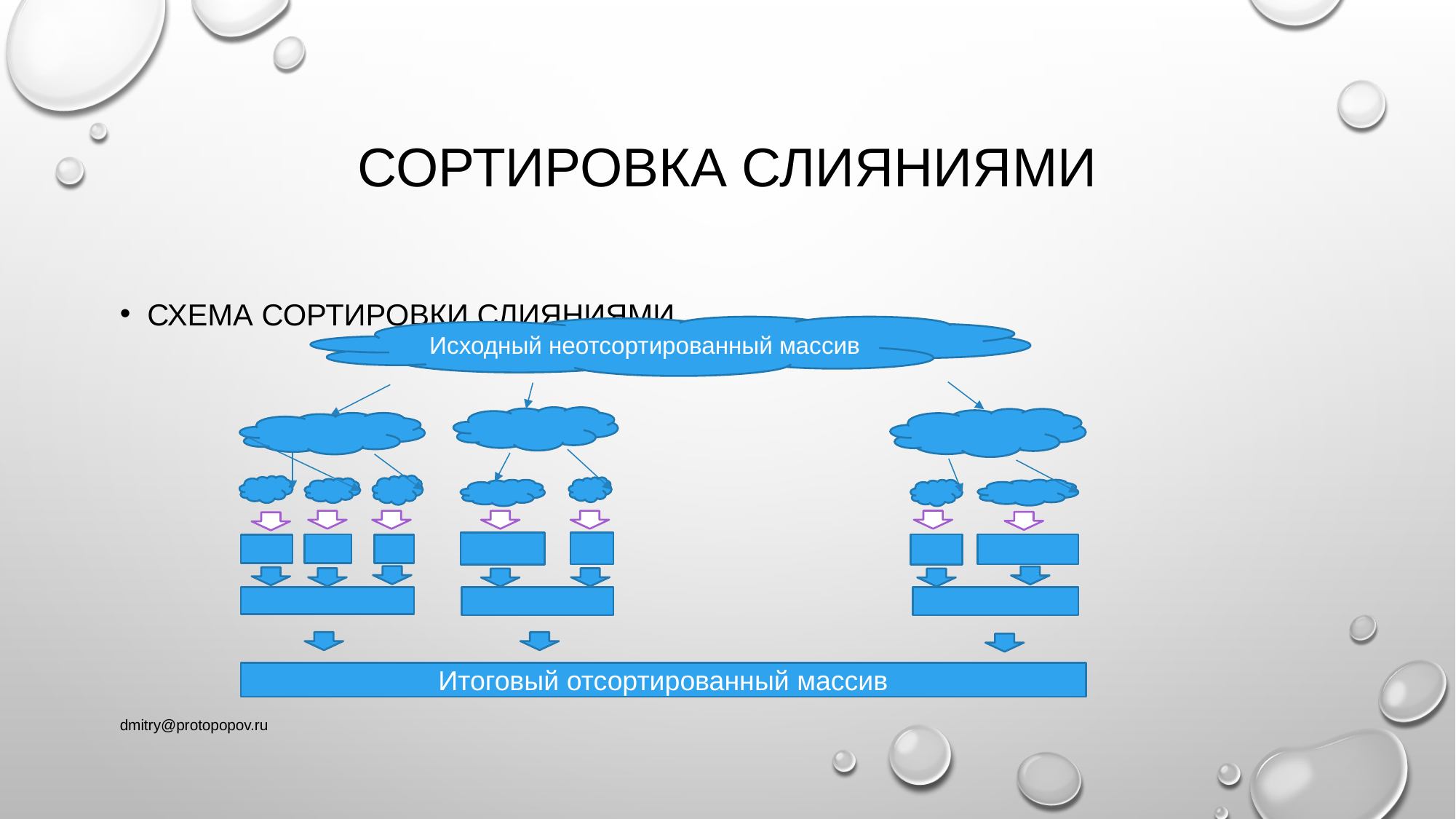

# Сортировка слияниями
Схема сортировки слияниями
Исходный неотсортированный массив

Итоговый отсортированный массив
dmitry@protopopov.ru